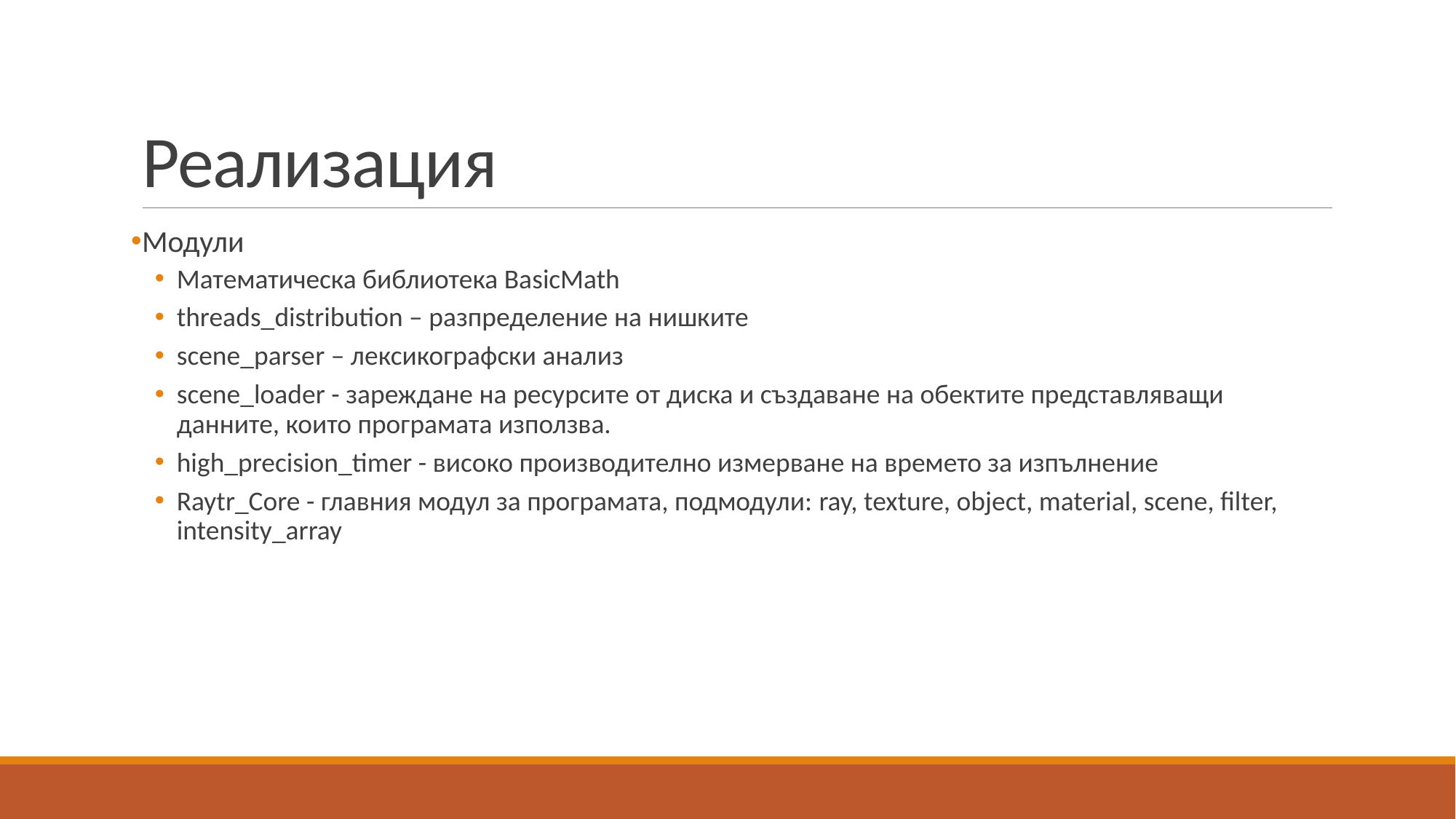

# Реализация
Модули
Математическа библиотека BasicMath
threads_distribution – разпределение на нишките
scene_parser – лексикографски анализ
scene_loader - зареждане на ресурсите от диска и създаване на обектите представляващи данните, които програмата използва.
high_precision_timer - високо производително измерване на времето за изпълнение
Raytr_Core - главния модул за програмата, подмодули: ray, texture, object, material, scene, filter, intensity_array